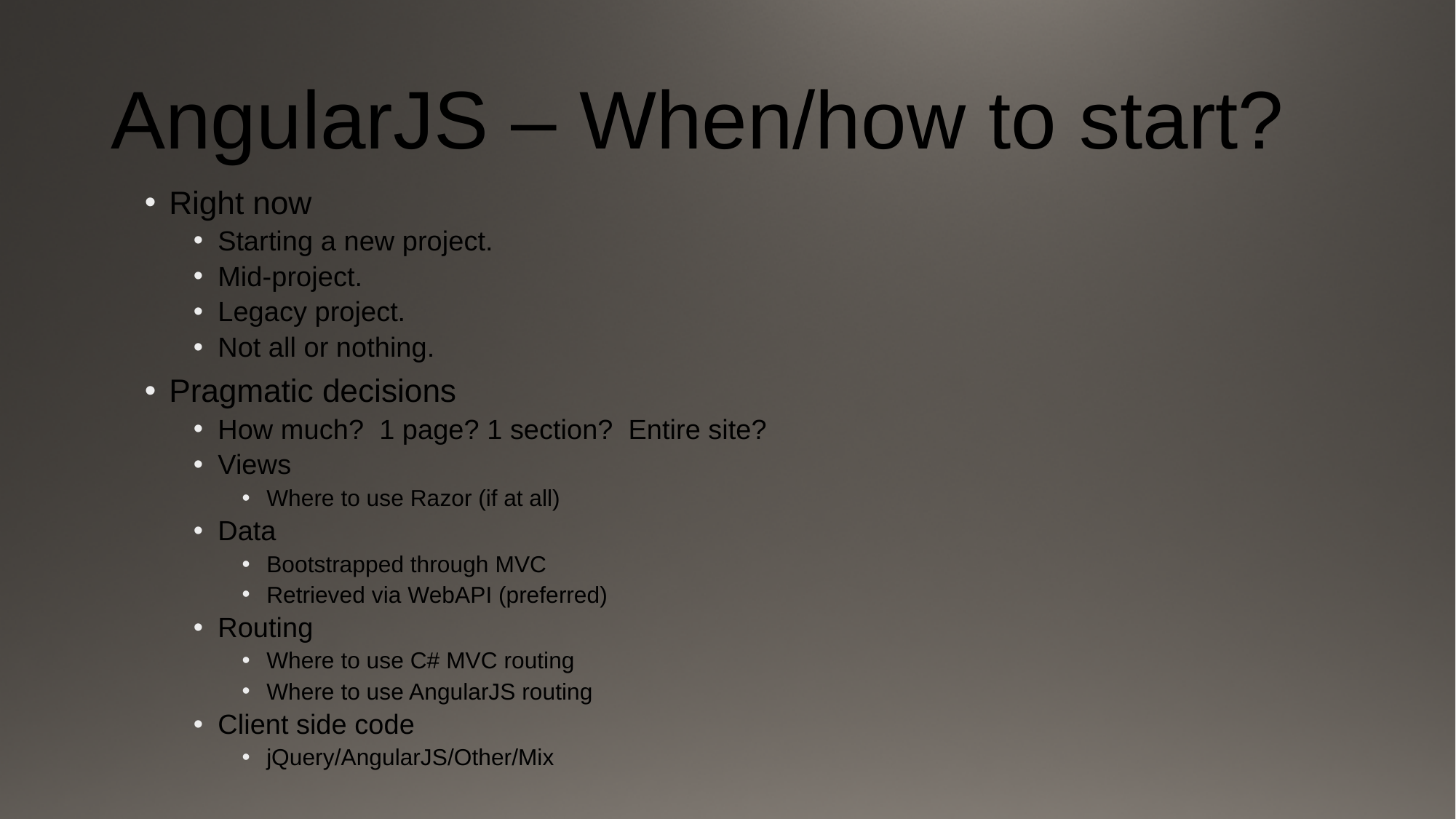

# AngularJS – When/how to start?
Right now
Starting a new project.
Mid-project.
Legacy project.
Not all or nothing.
Pragmatic decisions
How much?  1 page? 1 section?  Entire site?
Views
Where to use Razor (if at all)
Data
Bootstrapped through MVC
Retrieved via WebAPI (preferred)
Routing
Where to use C# MVC routing
Where to use AngularJS routing
Client side code
jQuery/AngularJS/Other/Mix